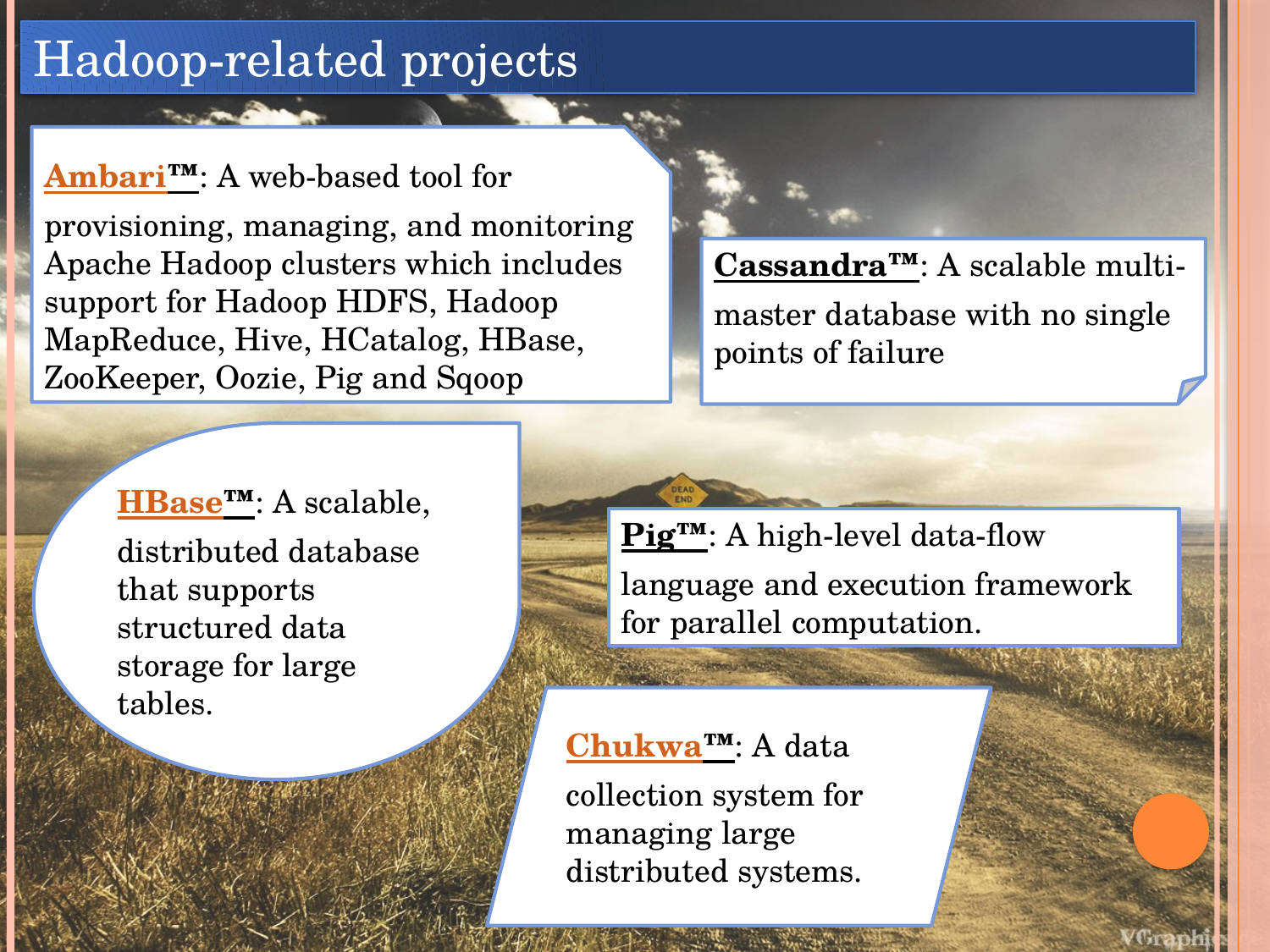

Hadoop-related projects
Ambari™: A web-based tool for provisioning, managing, and monitoring Apache Hadoop clusters which includes support for Hadoop HDFS, Hadoop MapReduce, Hive, HCatalog, HBase, ZooKeeper, Oozie, Pig and Sqoop
Cassandra™: A scalable multi-master database with no single points of failure
HBase™: A scalable, distributed database that supports structured data storage for large tables.
Pig™: A high-level data-flow language and execution framework for parallel computation.
Chukwa™: A data collection system for managing large distributed systems.